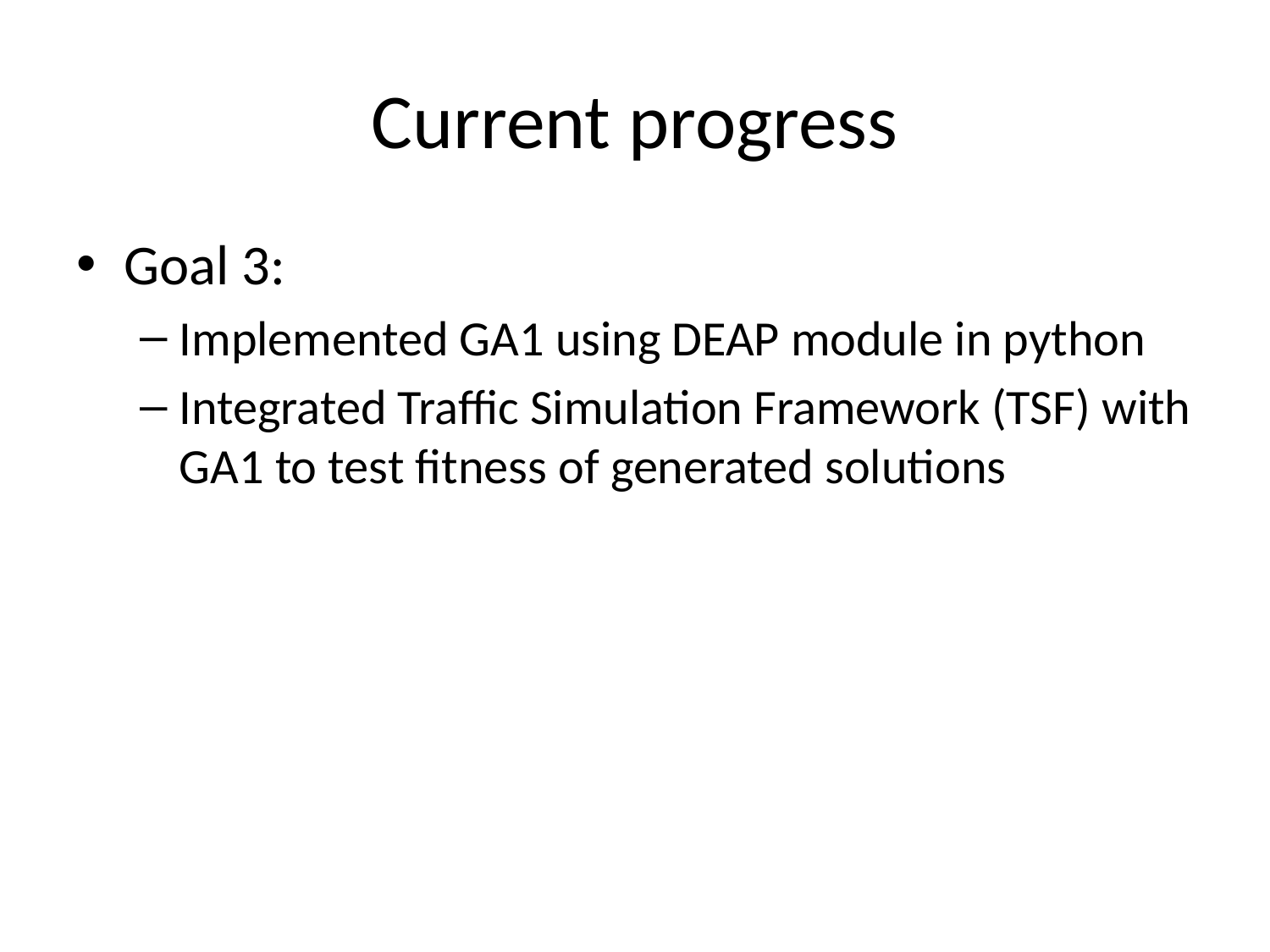

# Current progress
Goal 3:
Implemented GA1 using DEAP module in python
Integrated Traffic Simulation Framework (TSF) with GA1 to test fitness of generated solutions